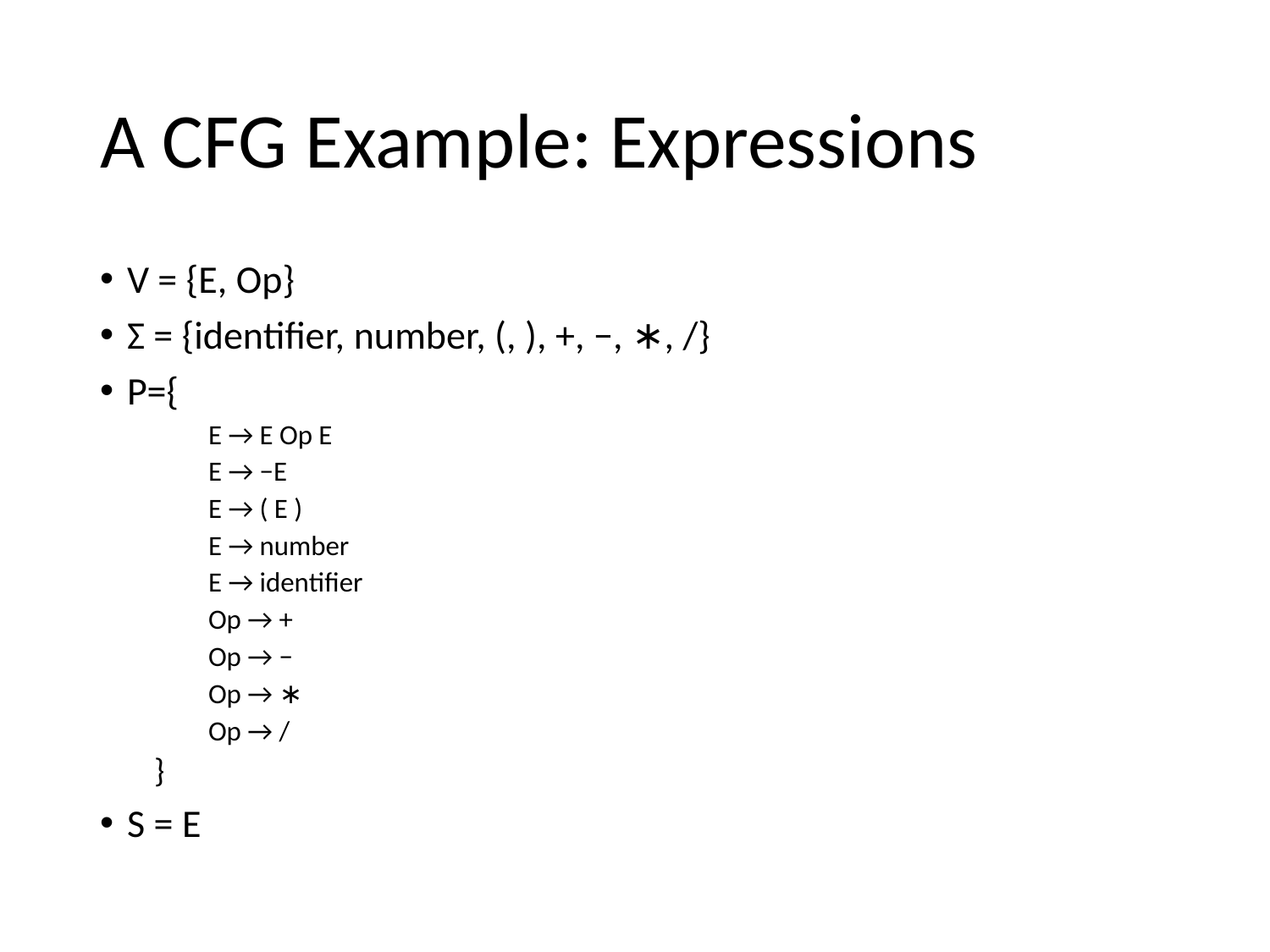

# A CFG Example: Expressions
V = {E, Op}
Σ = {identifier, number, (, ), +, −, ∗, /}
P={
E → E Op E
E → −E
E → ( E )
E → number
E → identifier
Op → +
Op → −
Op → ∗
Op → /
}
S = E